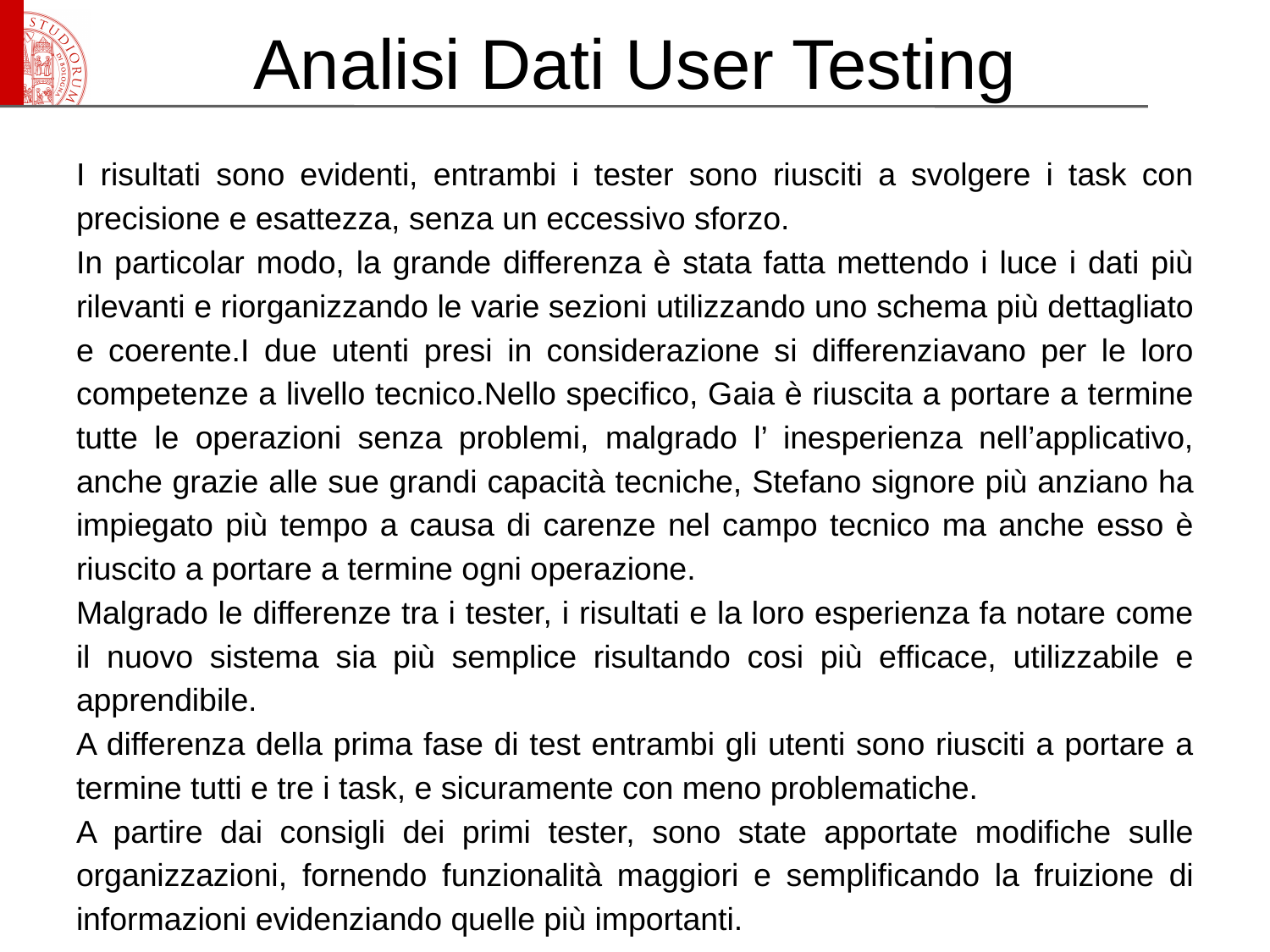

# Analisi Dati User Testing
I risultati sono evidenti, entrambi i tester sono riusciti a svolgere i task con precisione e esattezza, senza un eccessivo sforzo.
In particolar modo, la grande differenza è stata fatta mettendo i luce i dati più rilevanti e riorganizzando le varie sezioni utilizzando uno schema più dettagliato e coerente.I due utenti presi in considerazione si differenziavano per le loro competenze a livello tecnico.Nello specifico, Gaia è riuscita a portare a termine tutte le operazioni senza problemi, malgrado l’ inesperienza nell’applicativo, anche grazie alle sue grandi capacità tecniche, Stefano signore più anziano ha impiegato più tempo a causa di carenze nel campo tecnico ma anche esso è riuscito a portare a termine ogni operazione.
Malgrado le differenze tra i tester, i risultati e la loro esperienza fa notare come il nuovo sistema sia più semplice risultando cosi più efficace, utilizzabile e apprendibile.
A differenza della prima fase di test entrambi gli utenti sono riusciti a portare a termine tutti e tre i task, e sicuramente con meno problematiche.
A partire dai consigli dei primi tester, sono state apportate modifiche sulle organizzazioni, fornendo funzionalità maggiori e semplificando la fruizione di informazioni evidenziando quelle più importanti.